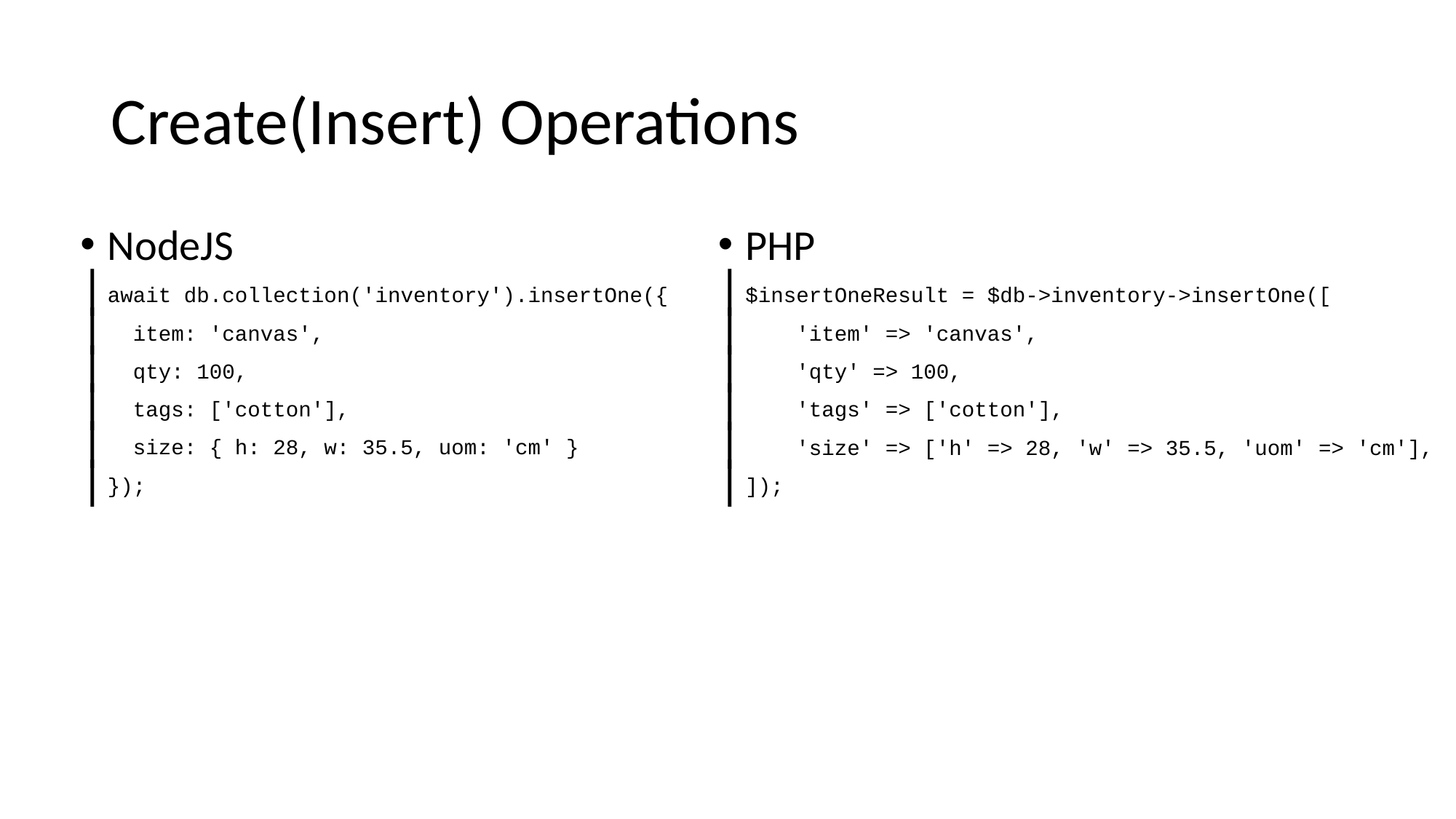

# Create(Insert) Operations
NodeJS
await db.collection('inventory').insertOne({
  item: 'canvas',
  qty: 100,
  tags: ['cotton'],
  size: { h: 28, w: 35.5, uom: 'cm' }
});

PHP
$insertOneResult = $db->inventory->insertOne([
    'item' => 'canvas',
    'qty' => 100,
    'tags' => ['cotton'],
    'size' => ['h' => 28, 'w' => 35.5, 'uom' => 'cm'],
]);